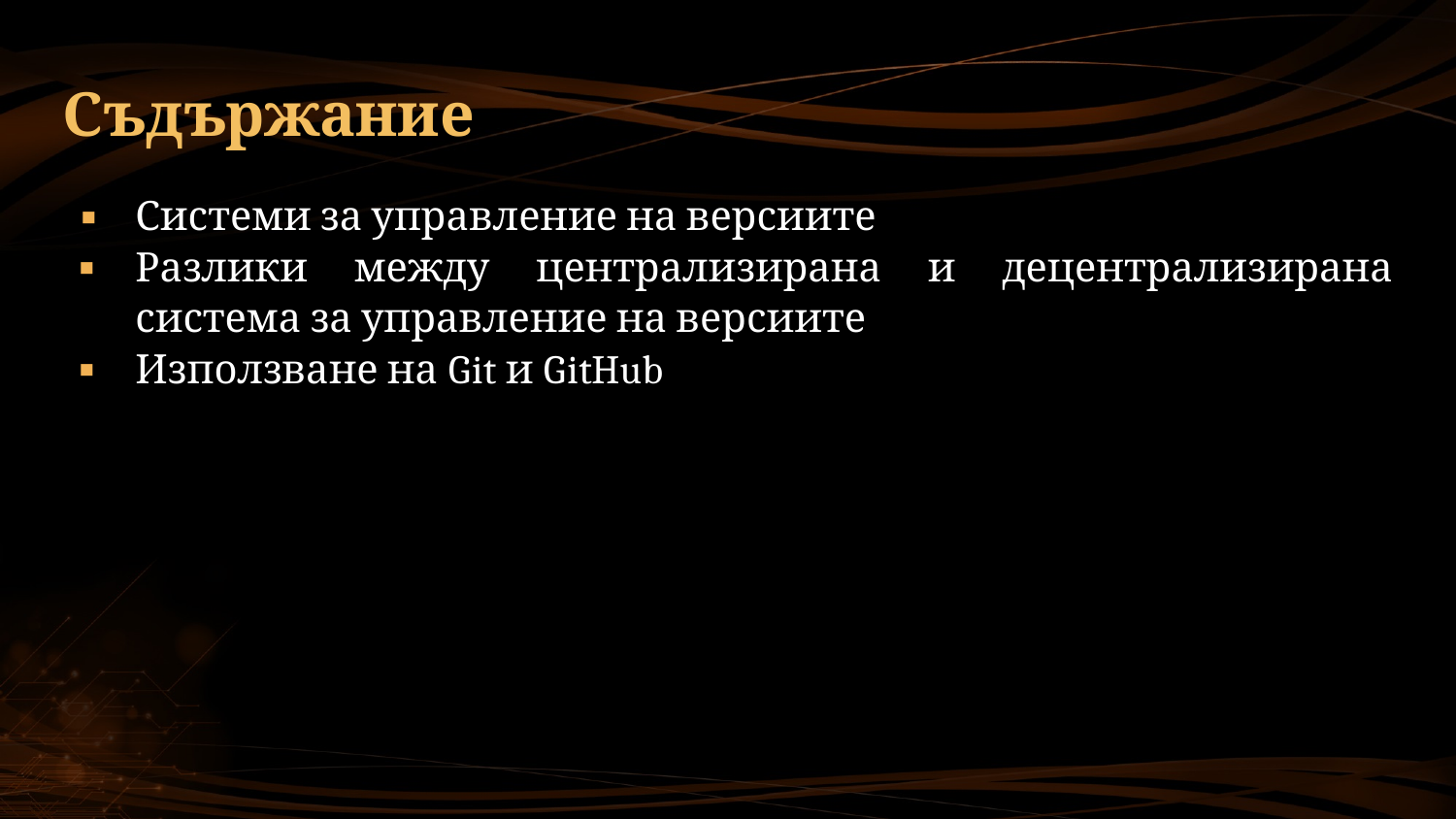

# Съдържание
Системи за управление на версиите
Разлики между централизирана и децентрализирана система за управление на версиите
Използване на Git и GitHub